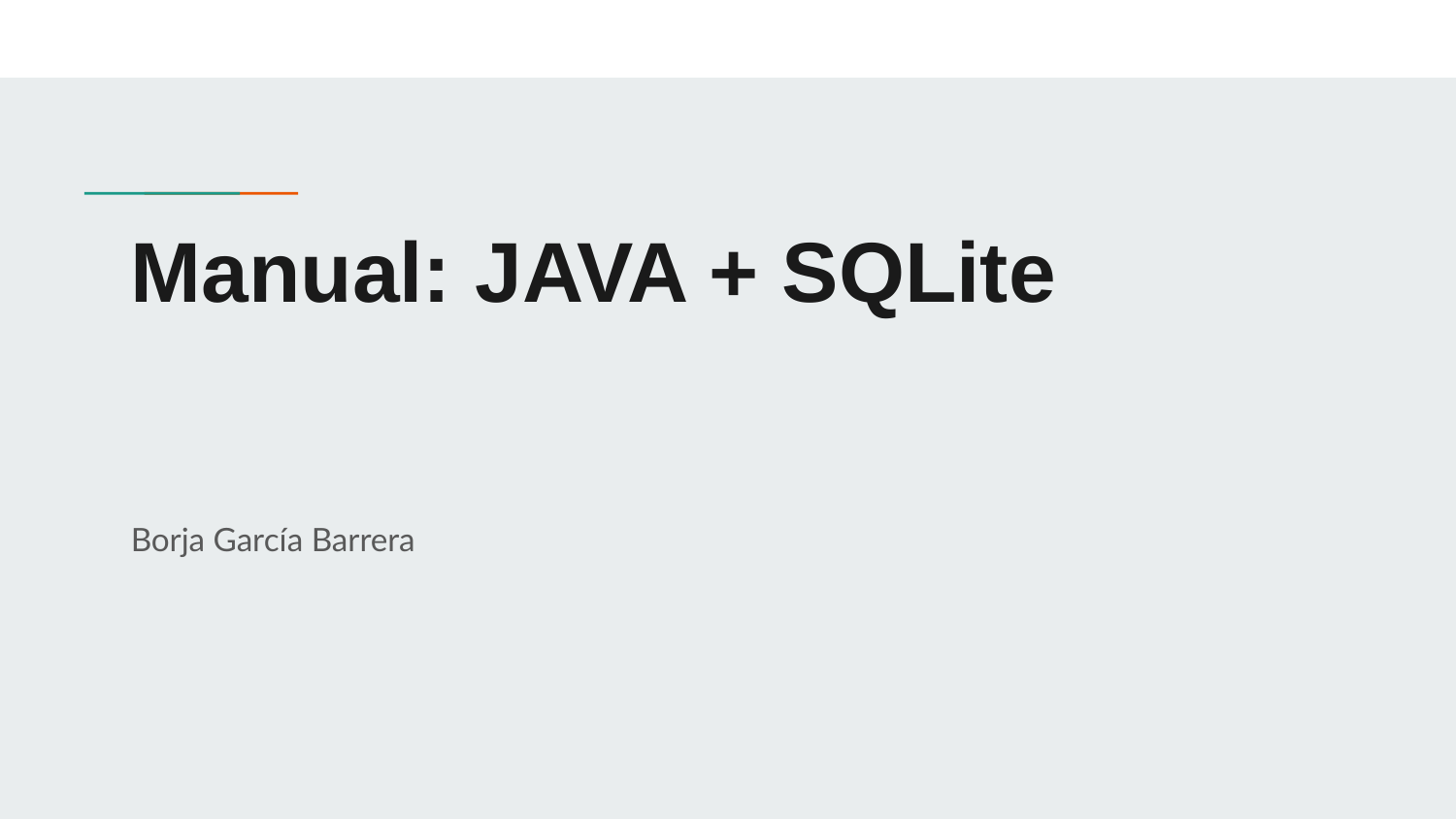

# Manual: JAVA + SQLite
Borja García Barrera